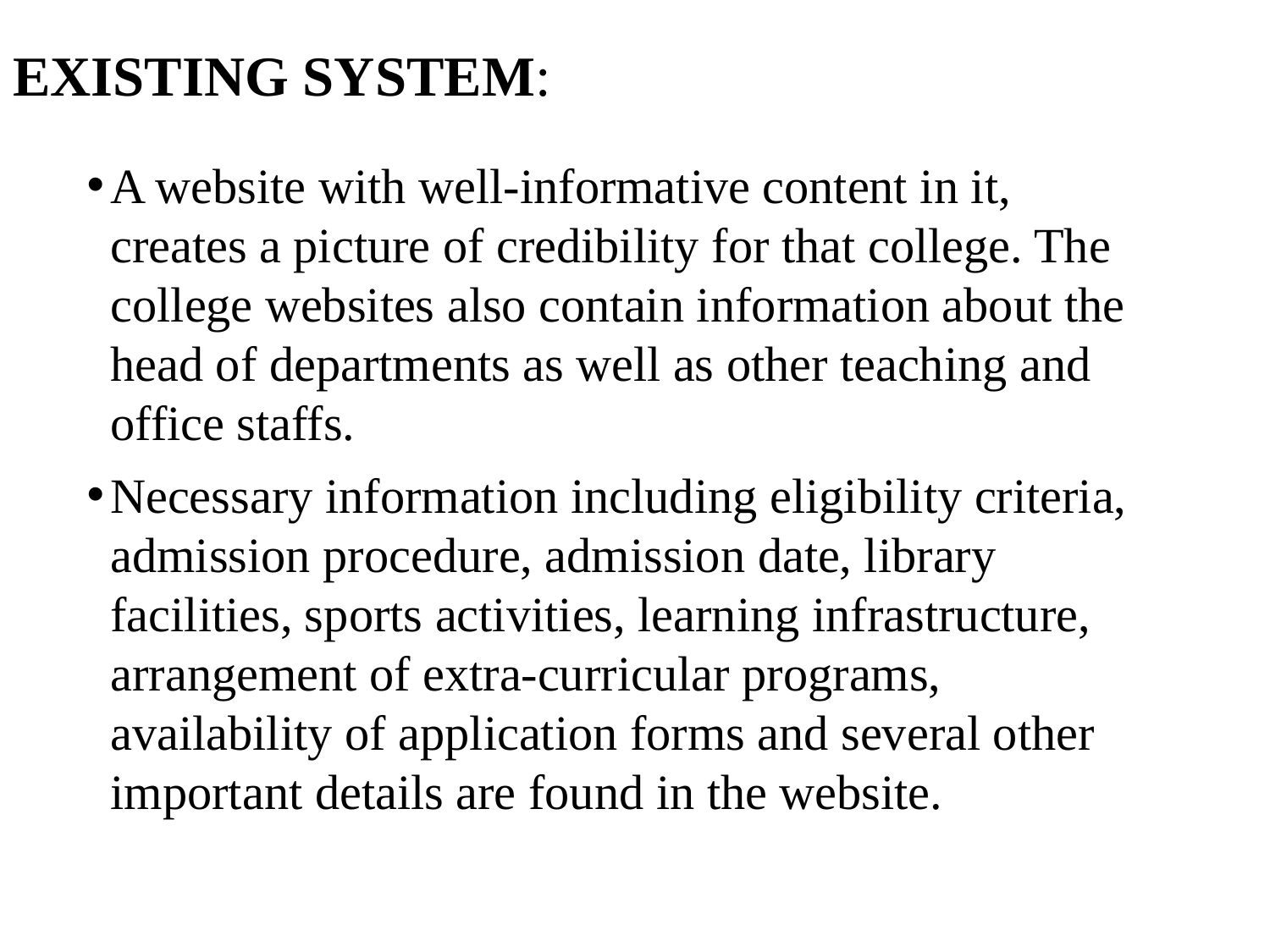

# EXISTING SYSTEM:
A website with well-informative content in it, creates a picture of credibility for that college. The college websites also contain information about the head of departments as well as other teaching and office staffs.
Necessary information including eligibility criteria, admission procedure, admission date, library facilities, sports activities, learning infrastructure, arrangement of extra-curricular programs, availability of application forms and several other important details are found in the website.